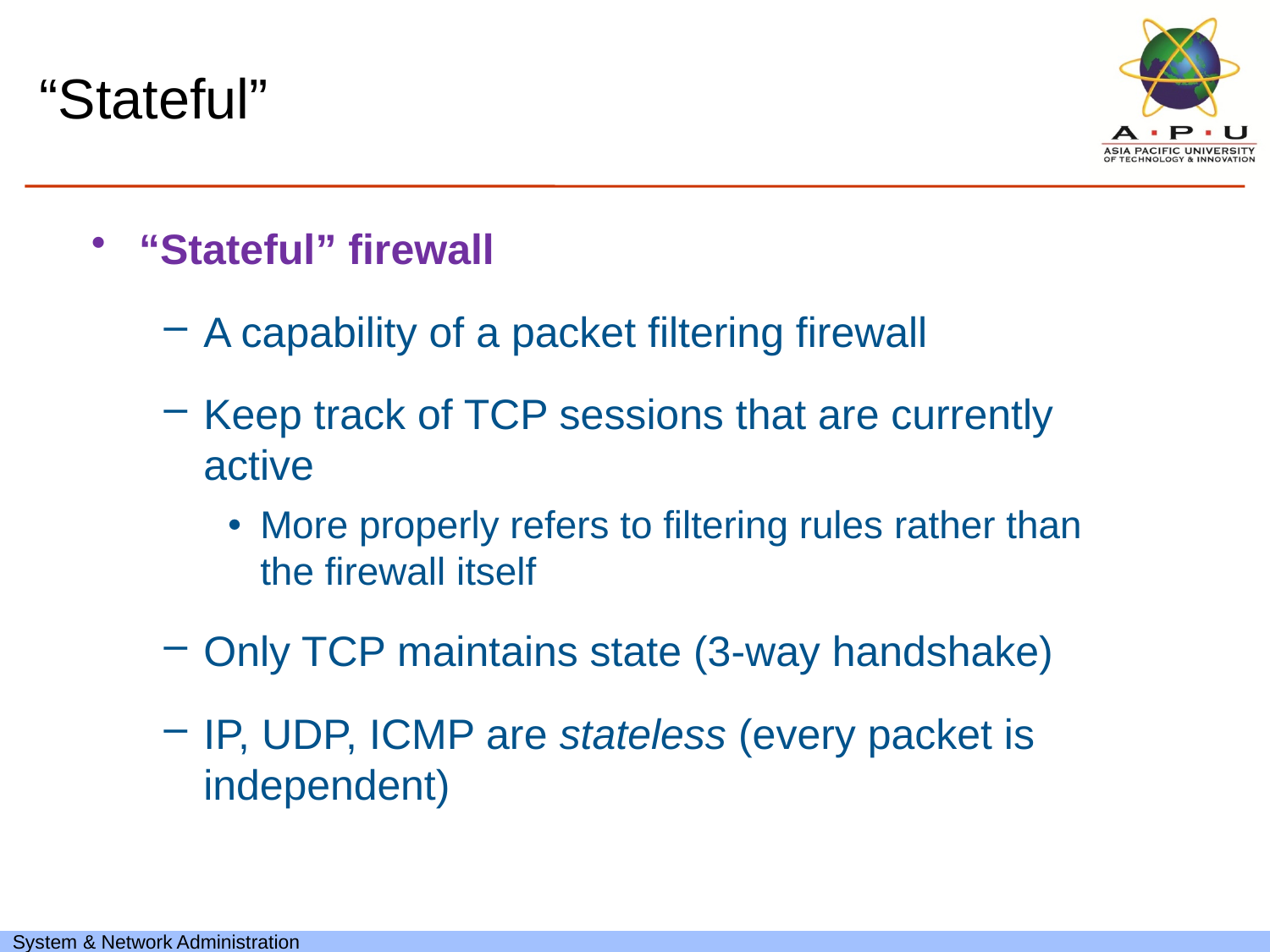

# “Stateful”
“Stateful” firewall
A capability of a packet filtering firewall
Keep track of TCP sessions that are currently active
More properly refers to filtering rules rather than the firewall itself
Only TCP maintains state (3-way handshake)
IP, UDP, ICMP are stateless (every packet is independent)